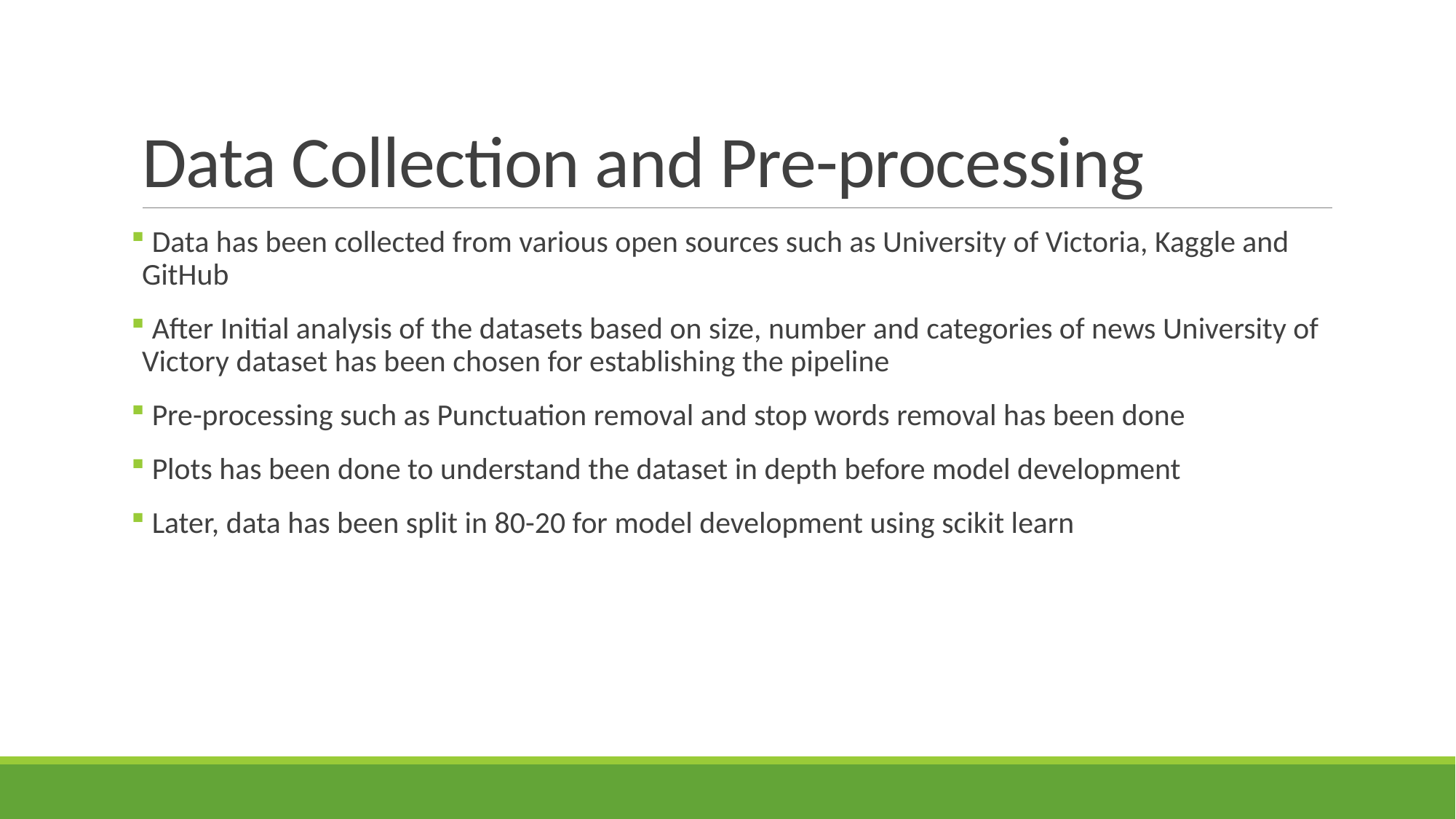

# Data Collection and Pre-processing
 Data has been collected from various open sources such as University of Victoria, Kaggle and GitHub
 After Initial analysis of the datasets based on size, number and categories of news University of Victory dataset has been chosen for establishing the pipeline
 Pre-processing such as Punctuation removal and stop words removal has been done
 Plots has been done to understand the dataset in depth before model development
 Later, data has been split in 80-20 for model development using scikit learn